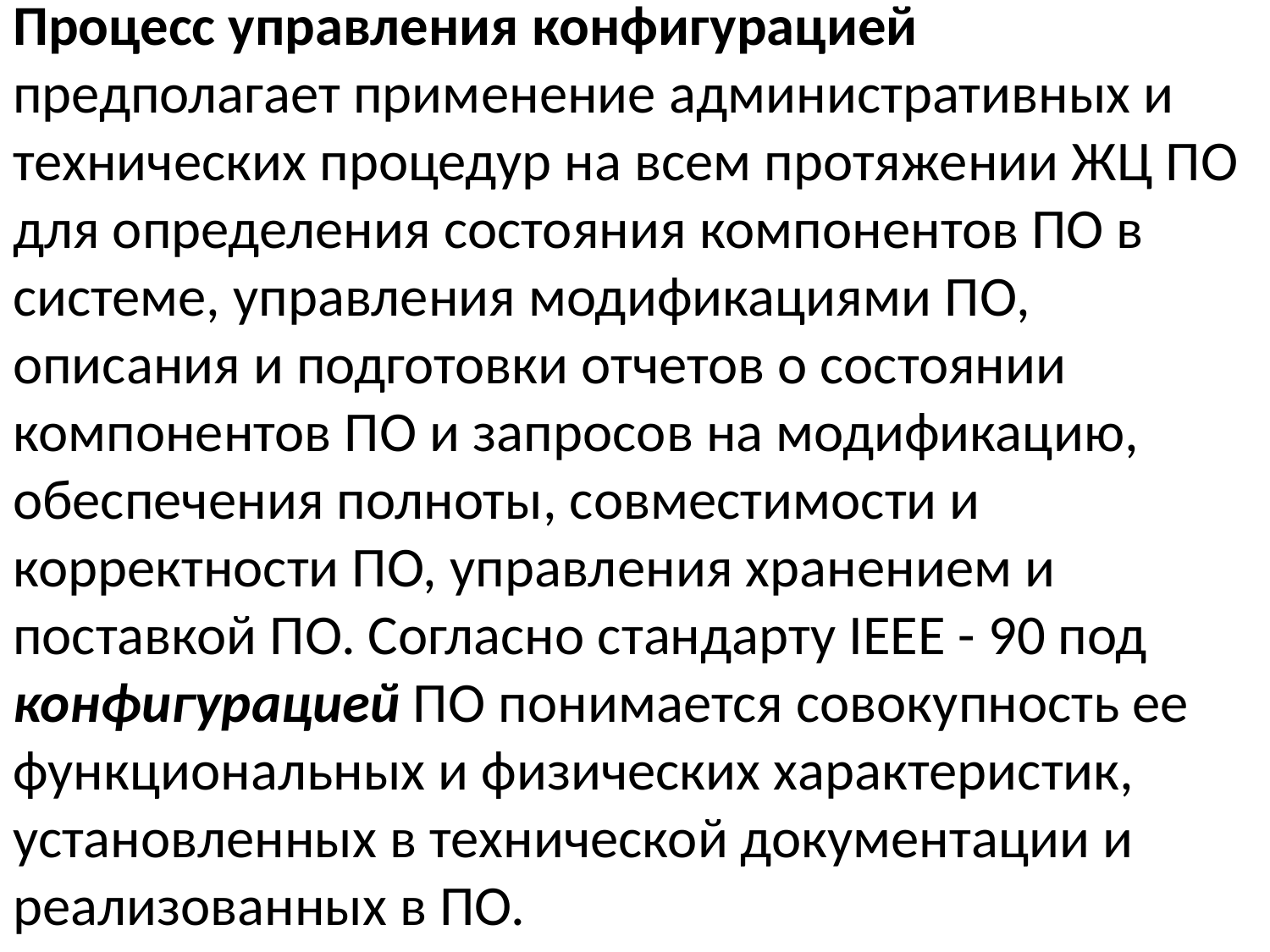

Процесс управления конфигурацией предполагает применение административных и технических процедур на всем протяжении ЖЦ ПО для определения состояния компонентов ПО в системе, управления модификациями ПО, описания и подготовки отчетов о состоянии компонентов ПО и запросов на модификацию, обеспечения полноты, совместимости и корректности ПО, управления хранением и поставкой ПО. Согласно стандарту IEEE - 90 под конфигурацией ПО понимается совокупность ее функциональных и физических характеристик, установленных в технической документации и реализованных в ПО.